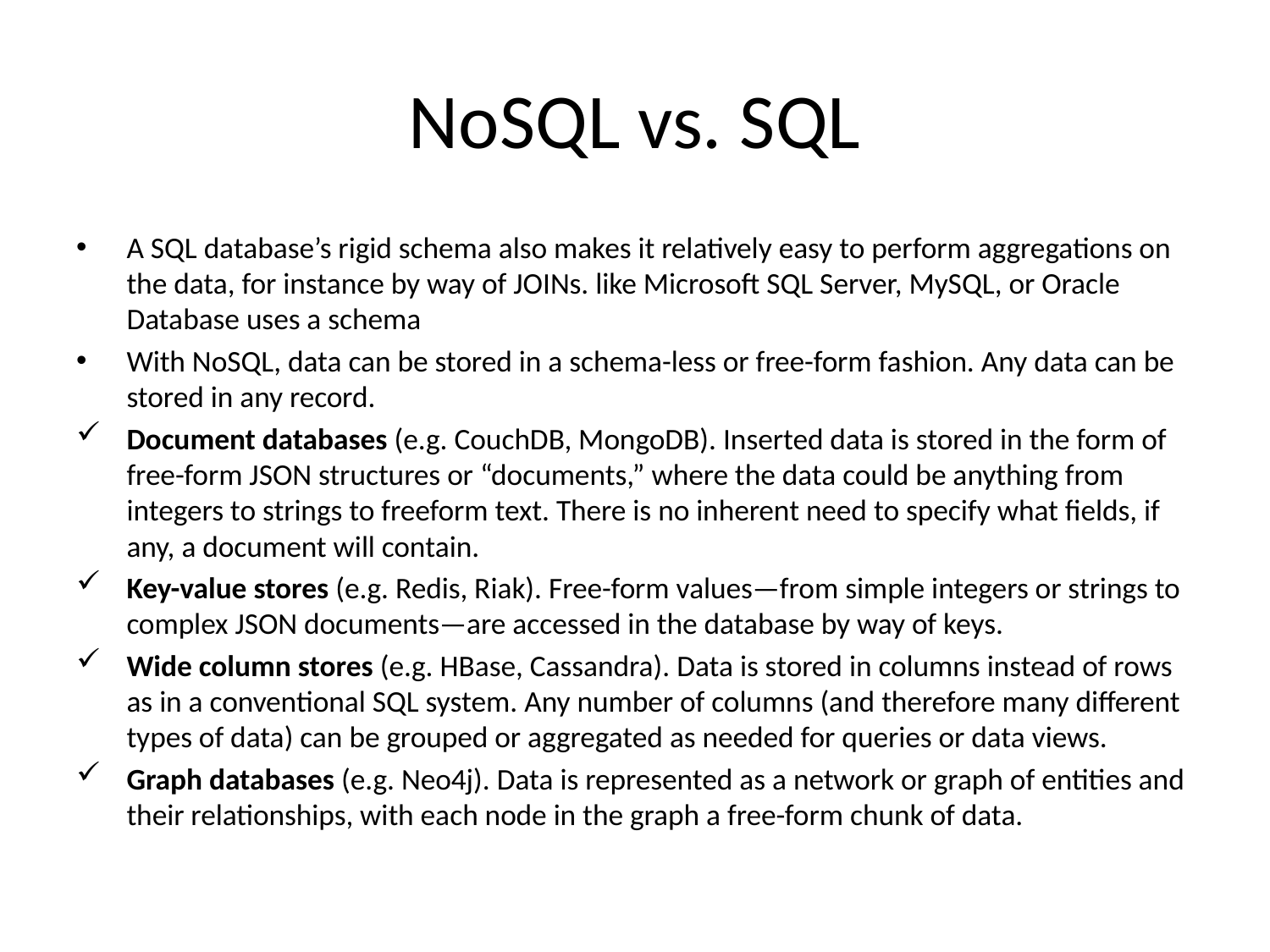

# NoSQL vs. SQL
A SQL database’s rigid schema also makes it relatively easy to perform aggregations on the data, for instance by way of JOINs. like Microsoft SQL Server, MySQL, or Oracle Database uses a schema
With NoSQL, data can be stored in a schema-less or free-form fashion. Any data can be stored in any record.
Document databases (e.g. CouchDB, MongoDB). Inserted data is stored in the form of free-form JSON structures or “documents,” where the data could be anything from integers to strings to freeform text. There is no inherent need to specify what fields, if any, a document will contain.
Key-value stores (e.g. Redis, Riak). Free-form values—from simple integers or strings to complex JSON documents—are accessed in the database by way of keys.
Wide column stores (e.g. HBase, Cassandra). Data is stored in columns instead of rows as in a conventional SQL system. Any number of columns (and therefore many different types of data) can be grouped or aggregated as needed for queries or data views.
Graph databases (e.g. Neo4j). Data is represented as a network or graph of entities and their relationships, with each node in the graph a free-form chunk of data.